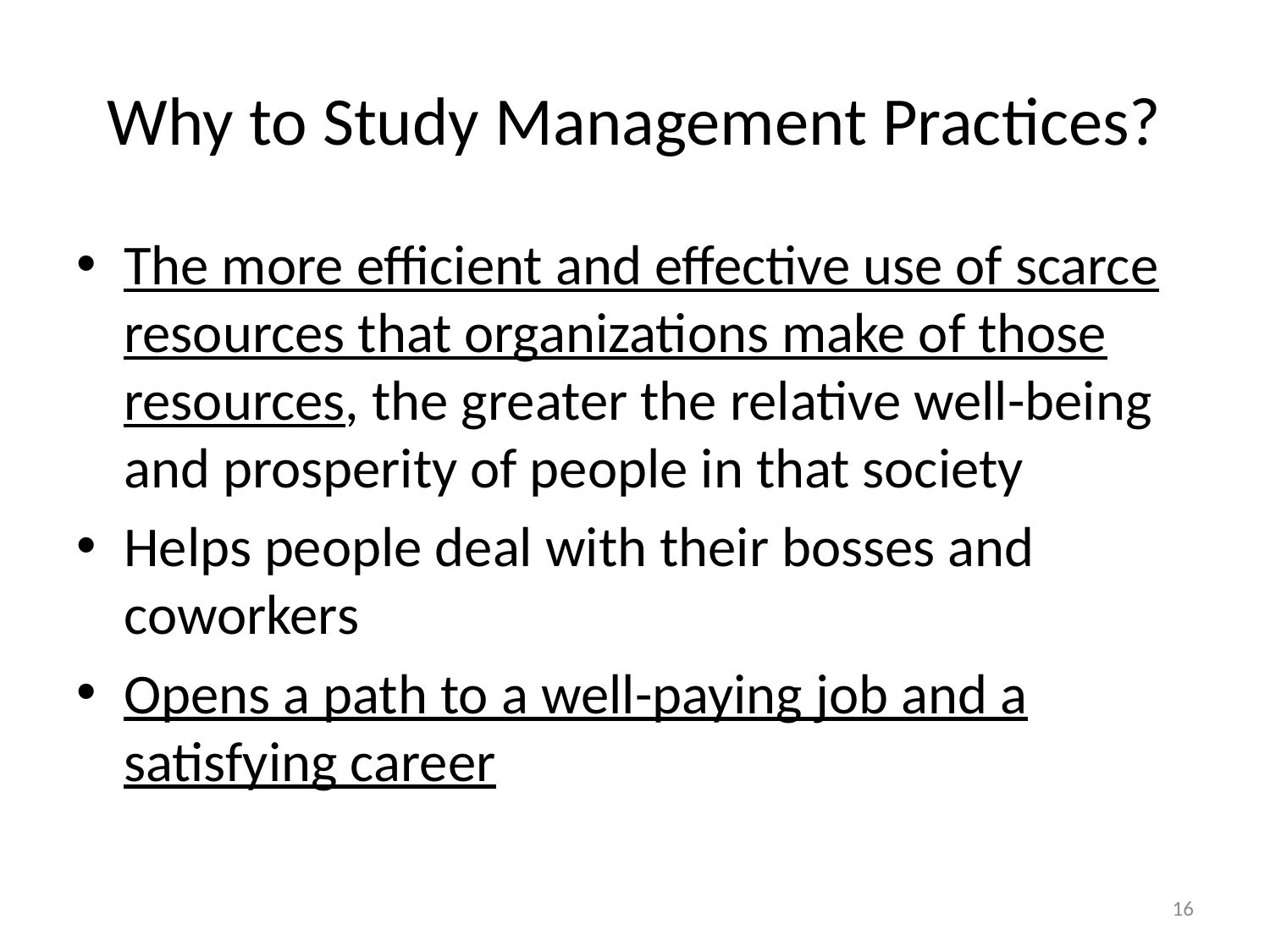

# Why to Study Management Practices?
The more efficient and effective use of scarce resources that organizations make of those resources, the greater the relative well-being and prosperity of people in that society
Helps people deal with their bosses and coworkers
Opens a path to a well-paying job and a satisfying career

16